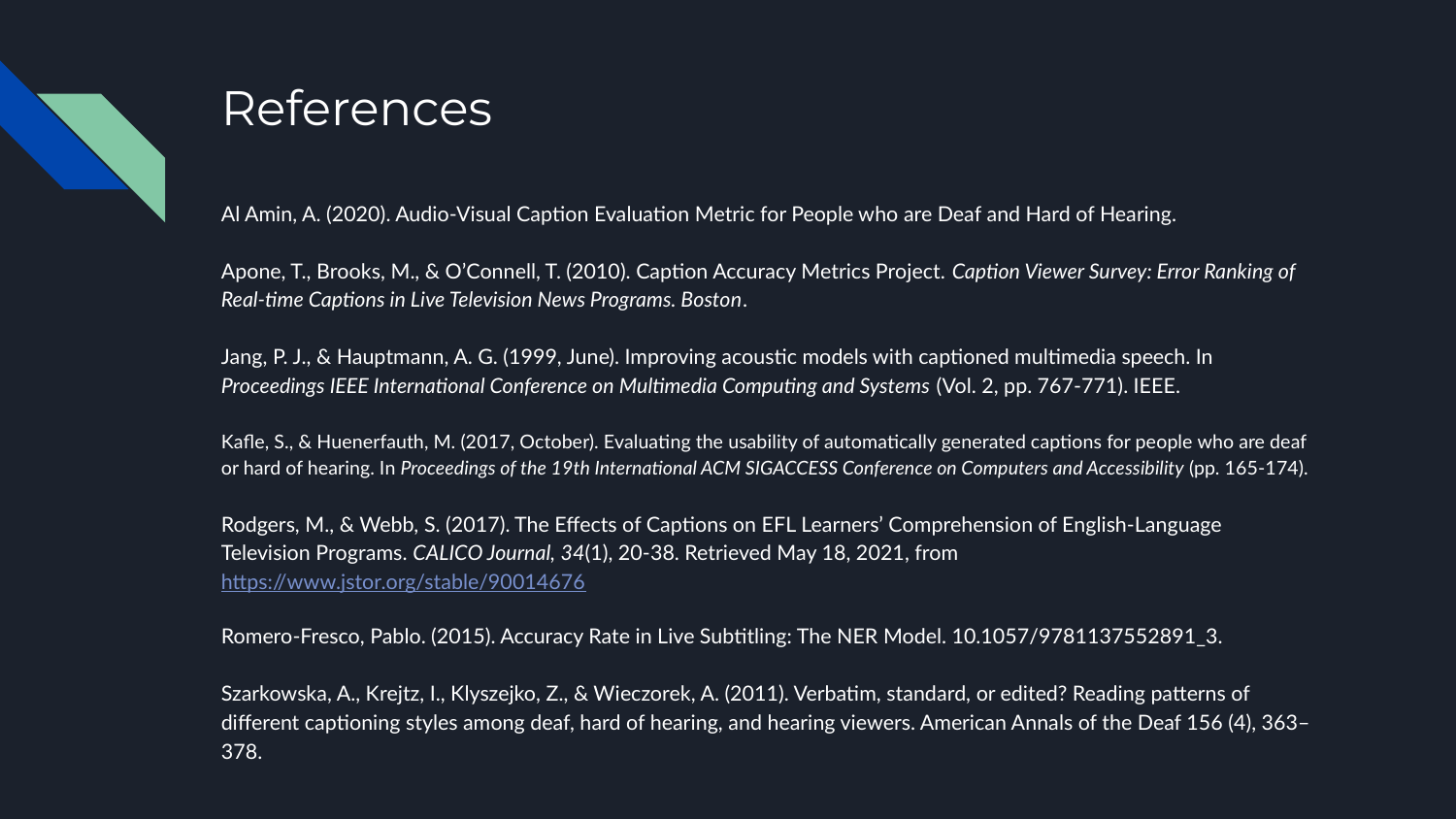

# References
Al Amin, A. (2020). Audio-Visual Caption Evaluation Metric for People who are Deaf and Hard of Hearing.

Apone, T., Brooks, M., & O’Connell, T. (2010). Caption Accuracy Metrics Project. Caption Viewer Survey: Error Ranking of Real-time Captions in Live Television News Programs. Boston.

Jang, P. J., & Hauptmann, A. G. (1999, June). Improving acoustic models with captioned multimedia speech. In Proceedings IEEE International Conference on Multimedia Computing and Systems (Vol. 2, pp. 767-771). IEEE.

Kafle, S., & Huenerfauth, M. (2017, October). Evaluating the usability of automatically generated captions for people who are deaf or hard of hearing. In Proceedings of the 19th International ACM SIGACCESS Conference on Computers and Accessibility (pp. 165-174).

Rodgers, M., & Webb, S. (2017). The Effects of Captions on EFL Learners’ Comprehension of English-Language Television Programs. CALICO Journal, 34(1), 20-38. Retrieved May 18, 2021, from https://www.jstor.org/stable/90014676

Romero-Fresco, Pablo. (2015). Accuracy Rate in Live Subtitling: The NER Model. 10.1057/9781137552891_3.

Szarkowska, A., Krejtz, I., Klyszejko, Z., & Wieczorek, A. (2011). Verbatim, standard, or edited? Reading patterns of different captioning styles among deaf, hard of hearing, and hearing viewers. American Annals of the Deaf 156 (4), 363–378.